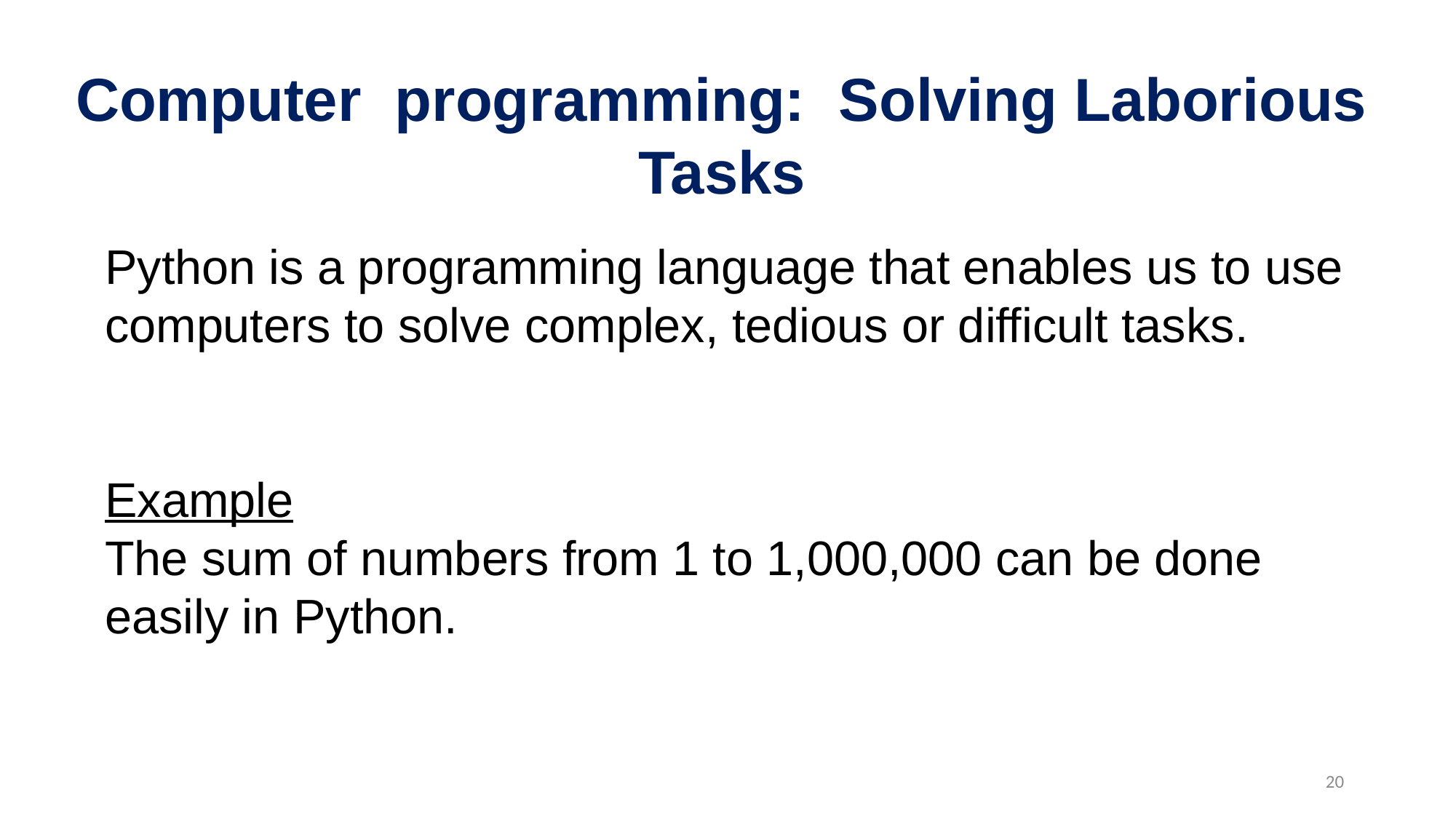

Computer  programming:  Solving Laborious Tasks

Python is a programming language that enables us to use computers to solve complex, tedious or difficult tasks.

Example
The sum of numbers from 1 to 1,000,000 can be done easily in Python.

20